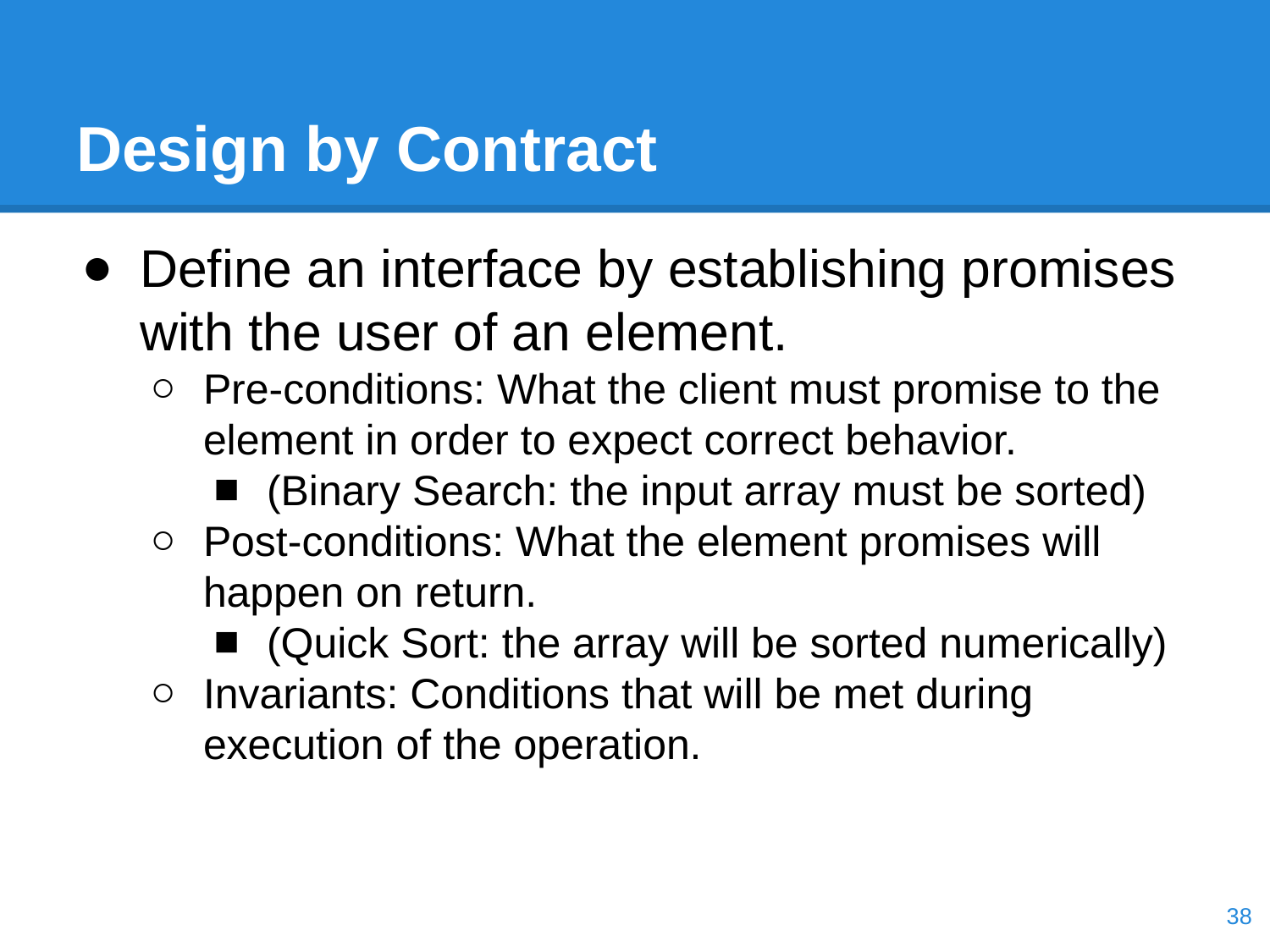

# Design by Contract
Define an interface by establishing promises with the user of an element.
Pre-conditions: What the client must promise to the element in order to expect correct behavior.
(Binary Search: the input array must be sorted)
Post-conditions: What the element promises will happen on return.
(Quick Sort: the array will be sorted numerically)
Invariants: Conditions that will be met during execution of the operation.
38